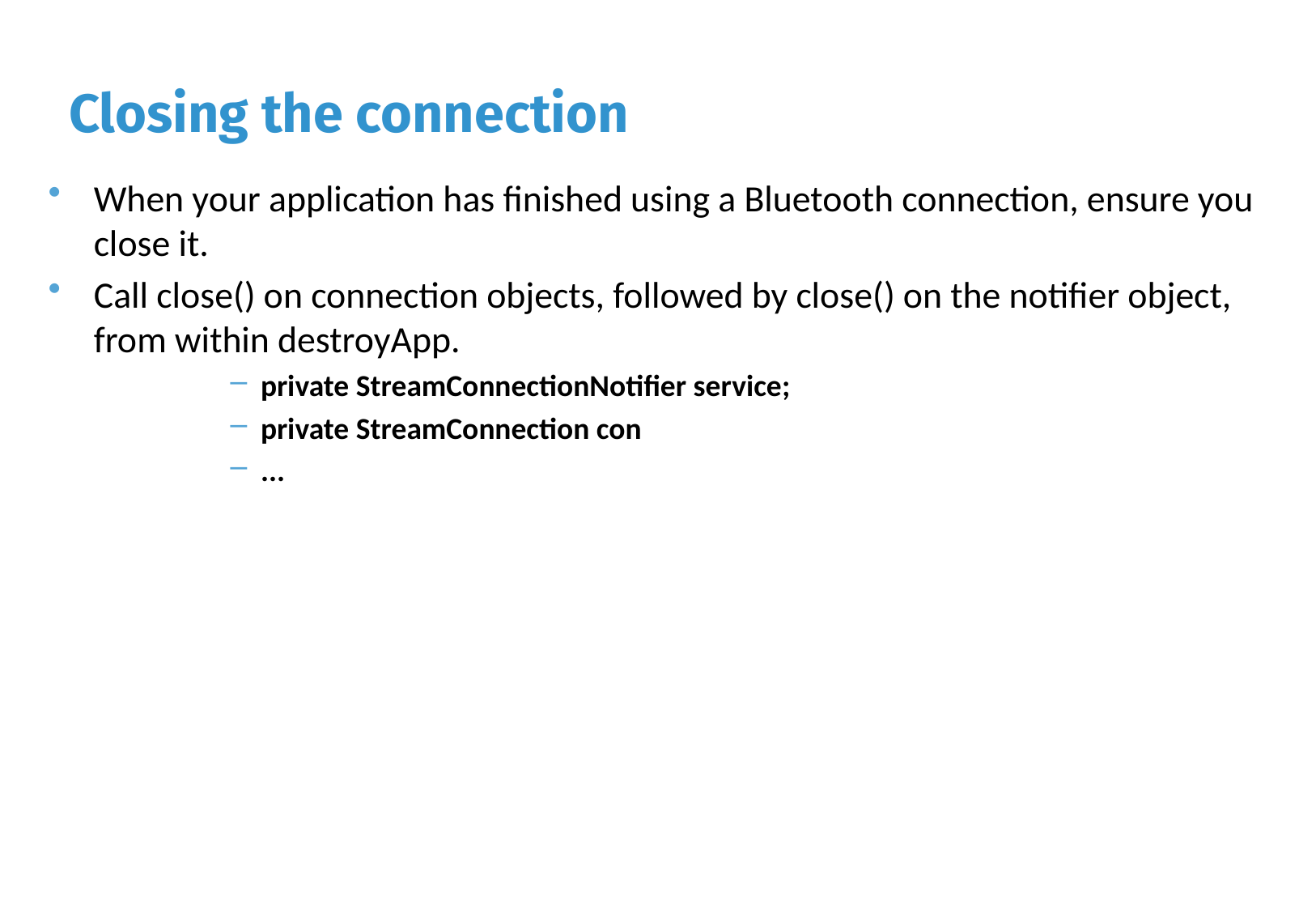

# Closing the connection
When your application has finished using a Bluetooth connection, ensure you close it.
Call close() on connection objects, followed by close() on the notifier object, from within destroyApp.
private StreamConnectionNotifier service;
private StreamConnection con
...